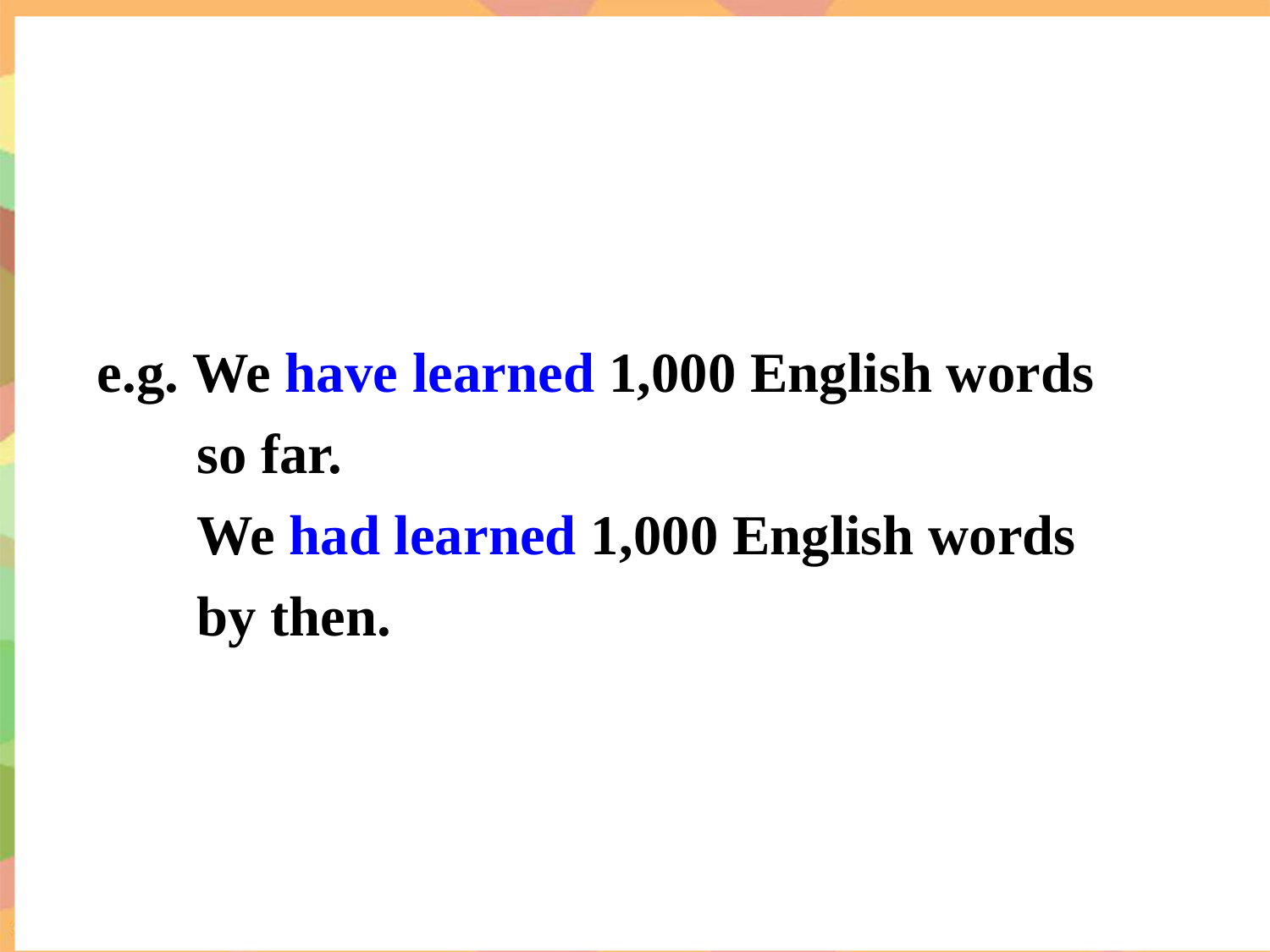

e.g. We have learned 1,000 English words
       so far.
       We had learned 1,000 English words
       by then.